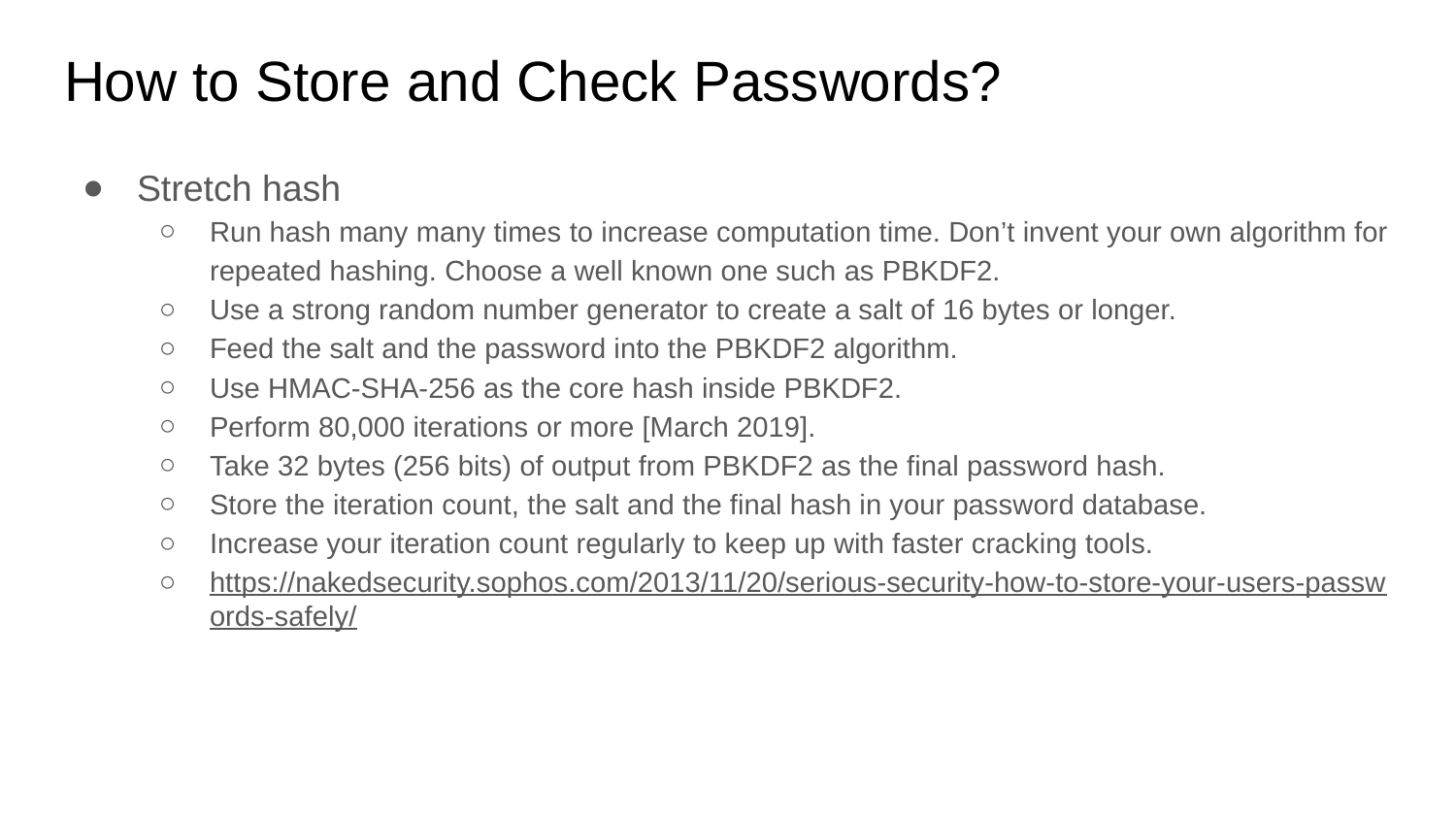

# How to Store and Check Passwords?

Stretch hash
Run hash many many times to increase computation time. Don’t invent your own algorithm for repeated hashing. Choose a well known one such as PBKDF2.
Use a strong random number generator to create a salt of 16 bytes or longer.
Feed the salt and the password into the PBKDF2 algorithm.
Use HMAC-SHA-256 as the core hash inside PBKDF2.
Perform 80,000 iterations or more [March 2019].
Take 32 bytes (256 bits) of output from PBKDF2 as the final password hash.
Store the iteration count, the salt and the final hash in your password database.
Increase your iteration count regularly to keep up with faster cracking tools.
https://nakedsecurity.sophos.com/2013/11/20/serious-security-how-to-store-your-users-passwords-safely/